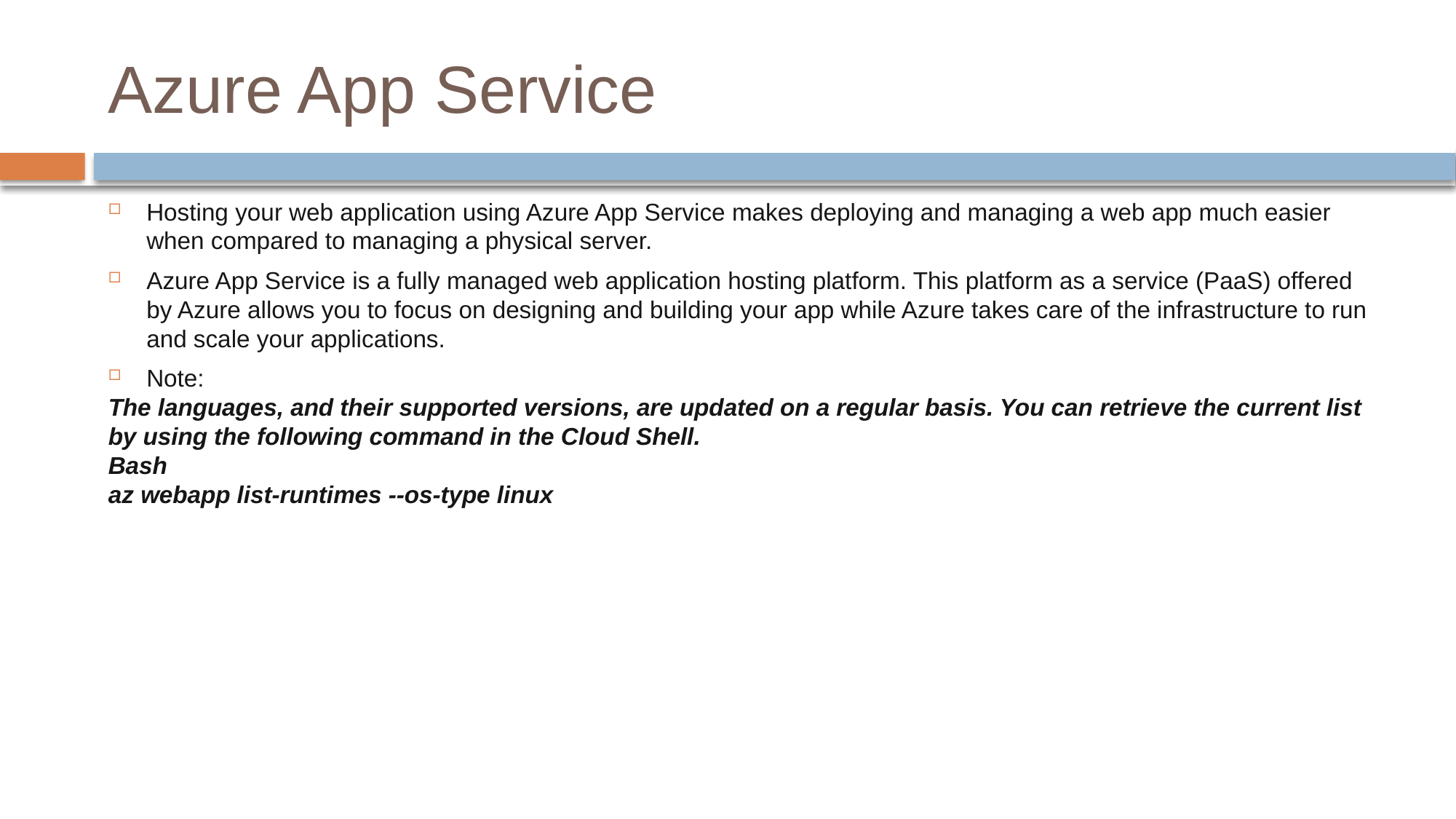

# Azure App Service
Hosting your web application using Azure App Service makes deploying and managing a web app much easier when compared to managing a physical server.
Azure App Service is a fully managed web application hosting platform. This platform as a service (PaaS) offered by Azure allows you to focus on designing and building your app while Azure takes care of the infrastructure to run and scale your applications.
Note:
The languages, and their supported versions, are updated on a regular basis. You can retrieve the current list by using the following command in the Cloud Shell.
Bash
az webapp list-runtimes --os-type linux